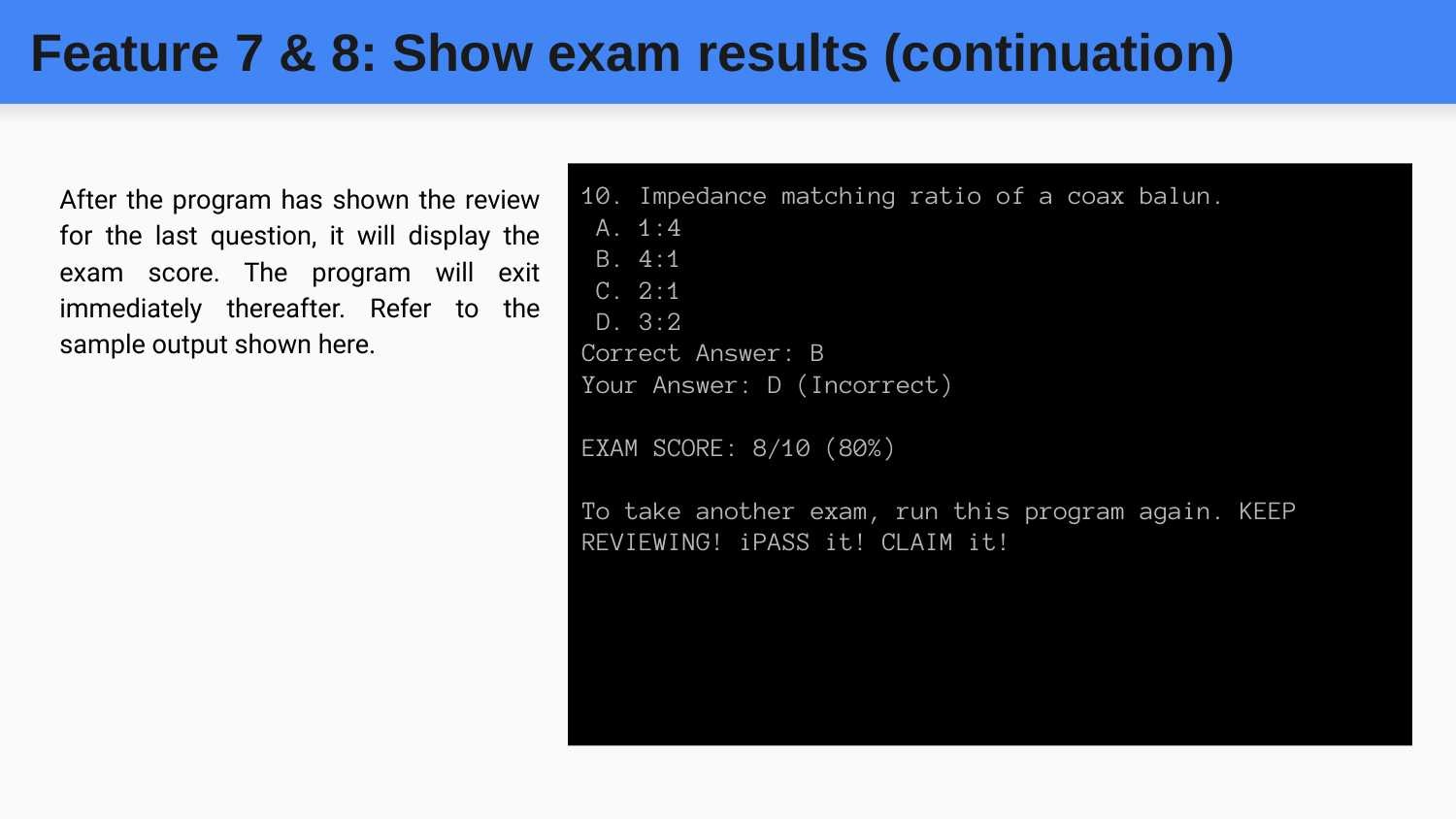

# Feature 7 & 8: Show exam results (continuation)
After the program has shown the review for the last question, it will display the exam score. The program will exit immediately thereafter. Refer to the sample output shown here.
10. Impedance matching ratio of a coax balun.
 A. 1:4
 B. 4:1
 C. 2:1
 D. 3:2
Correct Answer: B
Your Answer: D (Incorrect)

EXAM SCORE: 8/10 (80%)

To take another exam, run this program again. KEEP REVIEWING! iPASS it! CLAIM it!